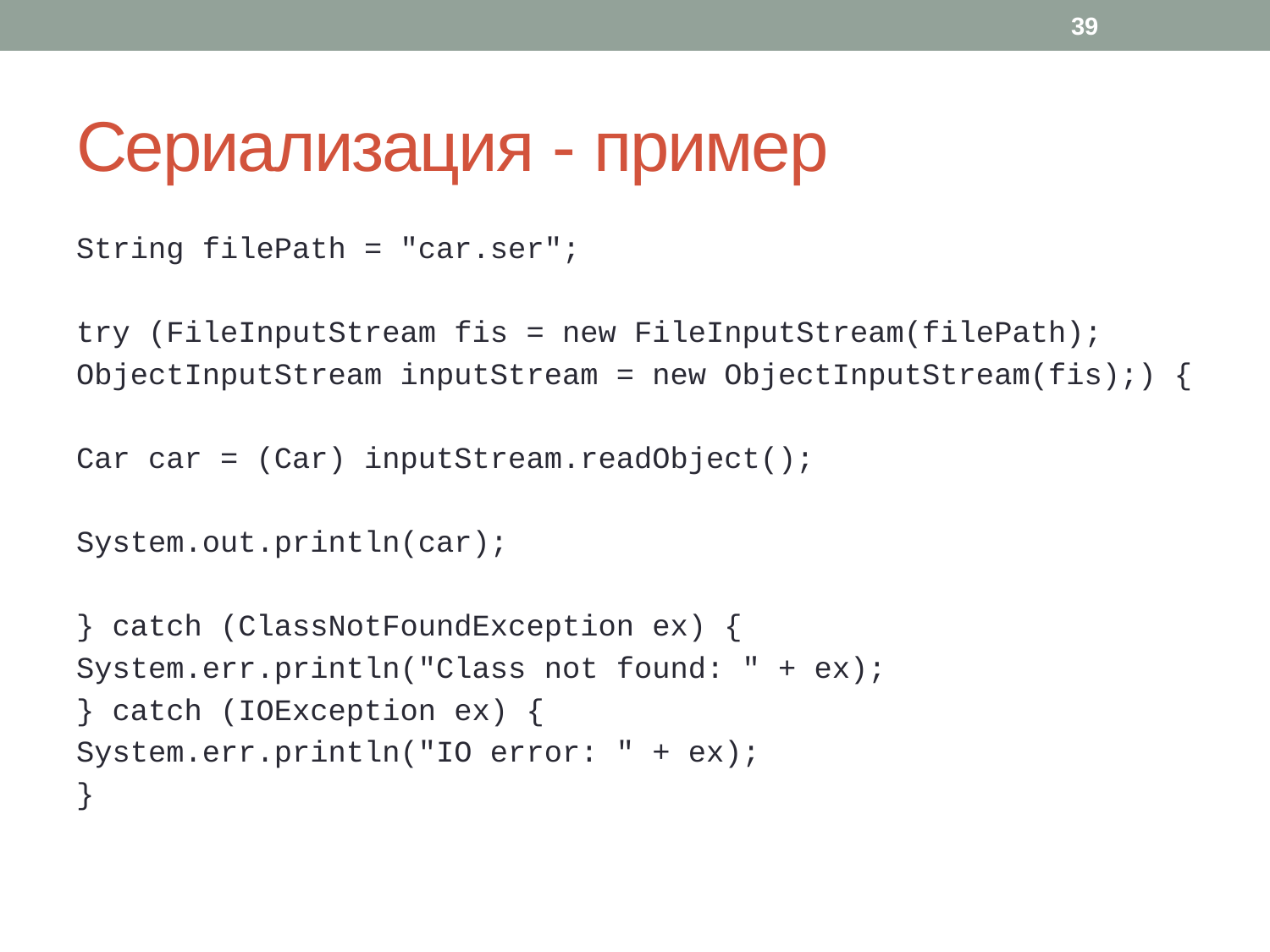

39
# Сериализация - пример
String filePath = "car.ser";

try (FileInputStream fis = new FileInputStream(filePath);
ObjectInputStream inputStream = new ObjectInputStream(fis);) {

Car car = (Car) inputStream.readObject();

System.out.println(car);

} catch (ClassNotFoundException ex) {
System.err.println("Class not found: " + ex);
} catch (IOException ex) {
System.err.println("IO error: " + ex);
}